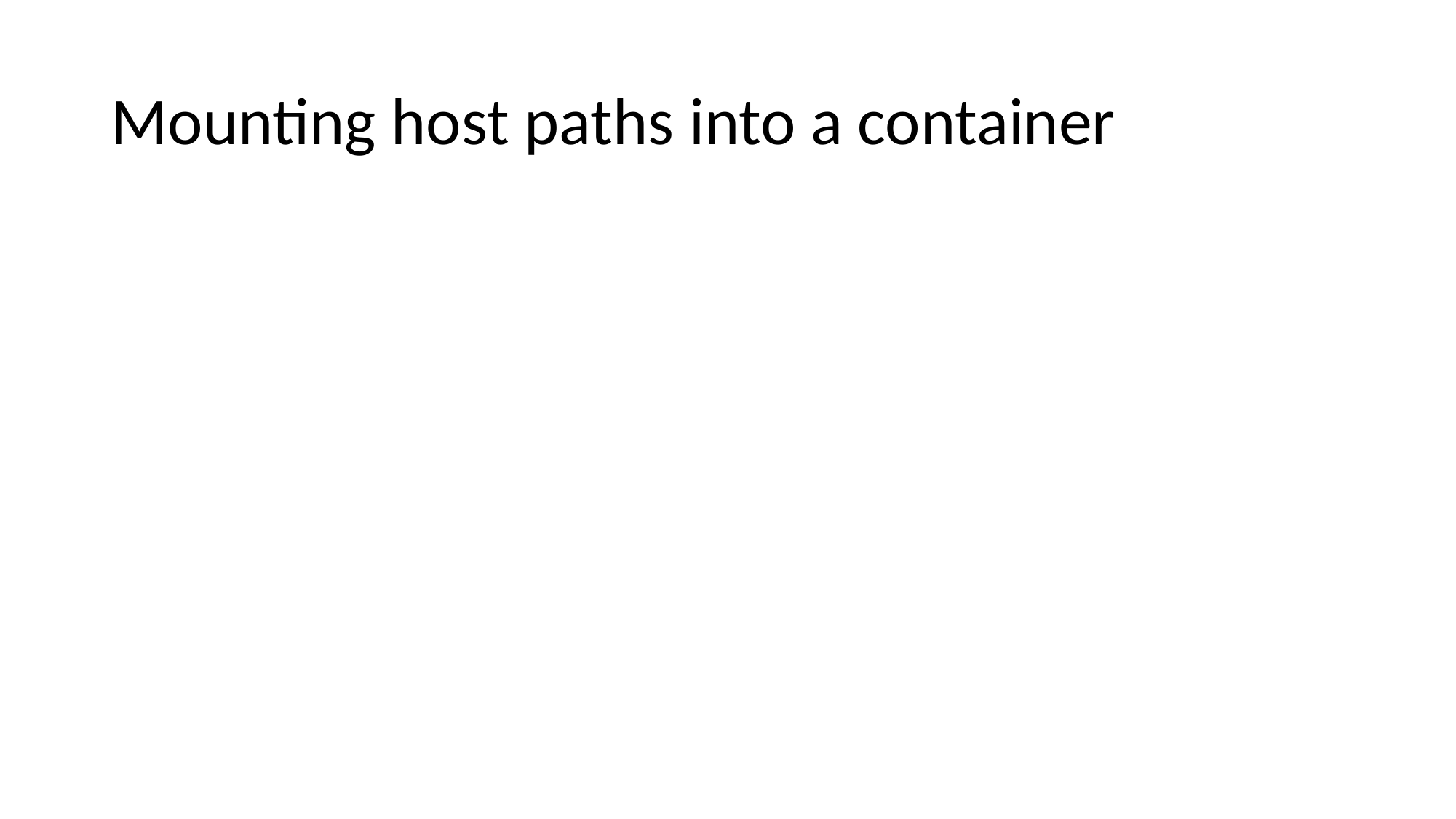

# Mounting host paths into a container